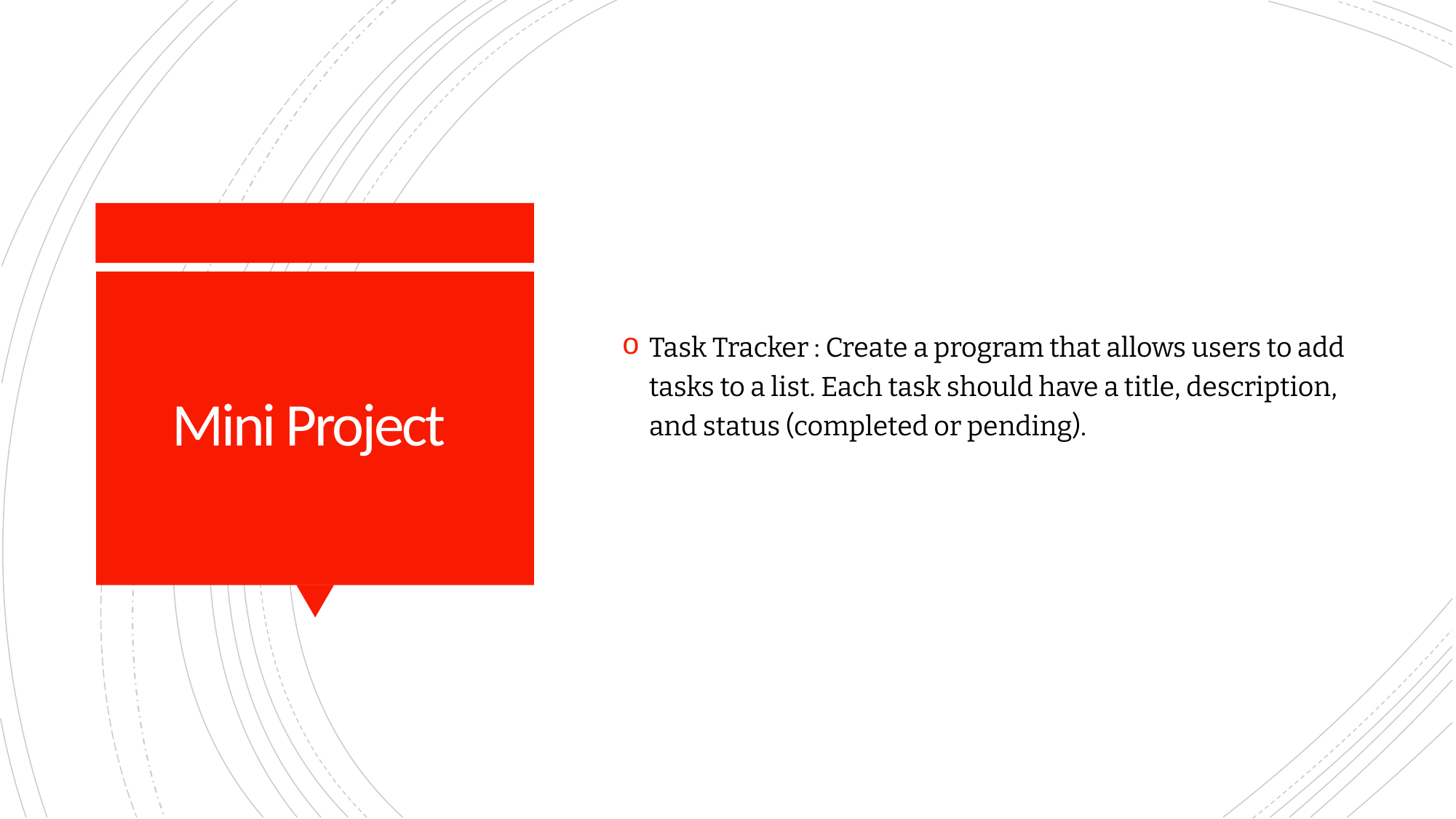

Task Tracker : Create a program that allows users to add tasks to a list. Each task should have a title, description, and status (completed or pending).

# Mini Project